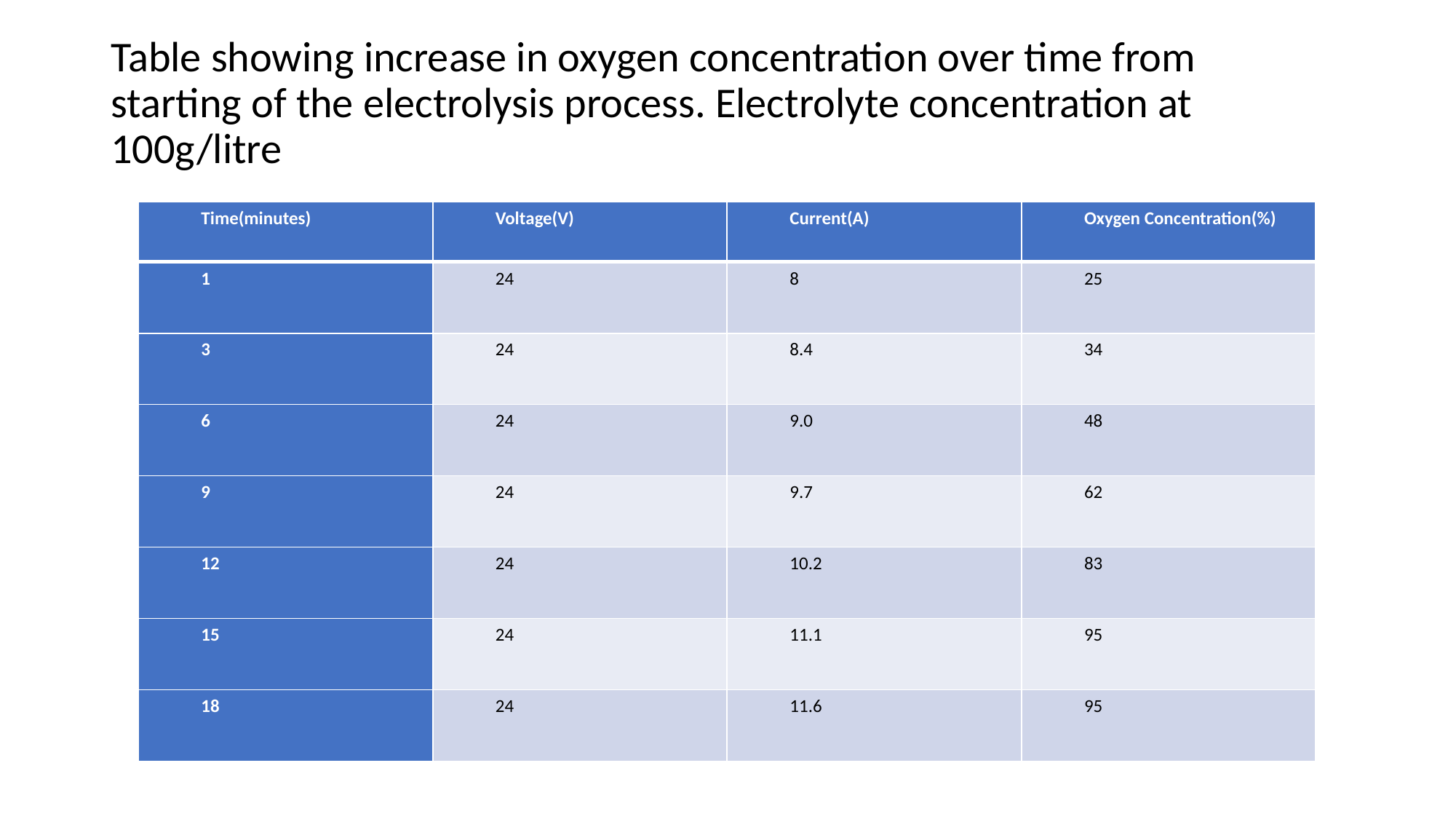

# Table showing increase in oxygen concentration over time from starting of the electrolysis process. Electrolyte concentration at 100g/litre
| Time(minutes) | Voltage(V) | Current(A) | Oxygen Concentration(%) |
| --- | --- | --- | --- |
| 1 | 24 | 8 | 25 |
| 3 | 24 | 8.4 | 34 |
| 6 | 24 | 9.0 | 48 |
| 9 | 24 | 9.7 | 62 |
| 12 | 24 | 10.2 | 83 |
| 15 | 24 | 11.1 | 95 |
| 18 | 24 | 11.6 | 95 |